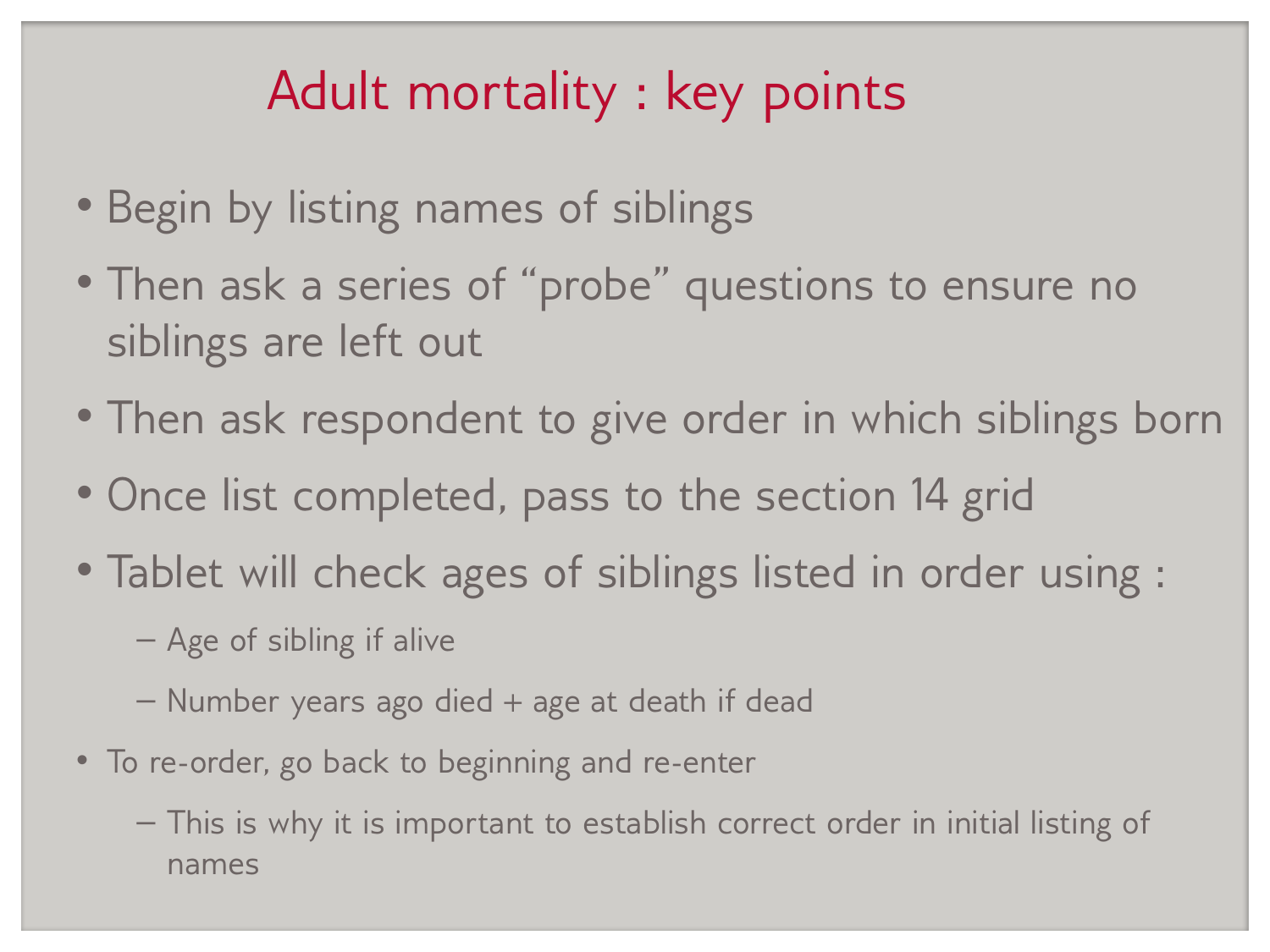

# Adult mortality : key points
Begin by listing names of siblings
Then ask a series of “probe” questions to ensure no siblings are left out
Then ask respondent to give order in which siblings born
Once list completed, pass to the section 14 grid
Tablet will check ages of siblings listed in order using :
Age of sibling if alive
Number years ago died + age at death if dead
To re-order, go back to beginning and re-enter
This is why it is important to establish correct order in initial listing of names